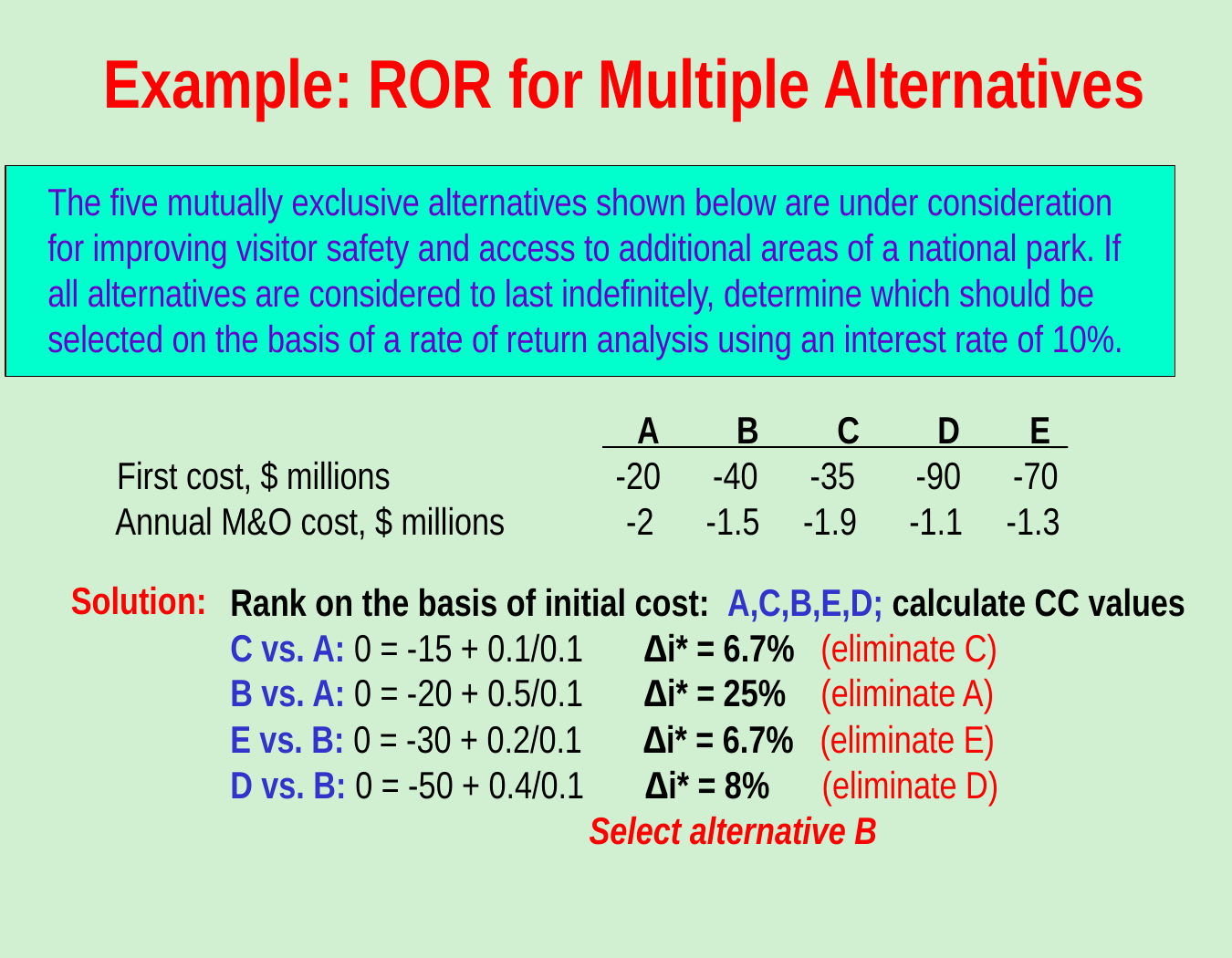

Example: ROR for Multiple Alternatives

The five mutually exclusive alternatives shown below are under consideration for improving visitor safety and access to additional areas of a national park. If all alternatives are considered to last indefinitely, determine which should be selected on the basis of a rate of return analysis using an interest rate of 10%.

                                                                    A         B         C         D        E_
        First cost, $ millions                          -20      -40      -35       -90      -70
        Annual M&O cost, $ millions              -2      -1.5     -1.9      -1.1     -1.3
Solution:
Rank on the basis of initial cost:  A,C,B,E,D; calculate CC values
C vs. A: 0 = -15 + 0.1/0.1       ∆i* = 6.7%   (eliminate C)
B vs. A: 0 = -20 + 0.5/0.1       ∆i* = 25%    (eliminate A)
E vs. B: 0 = -30 + 0.2/0.1       ∆i* = 6.7%   (eliminate E)
D vs. B: 0 = -50 + 0.4/0.1       ∆i* = 8%      (eliminate D)
Select alternative B